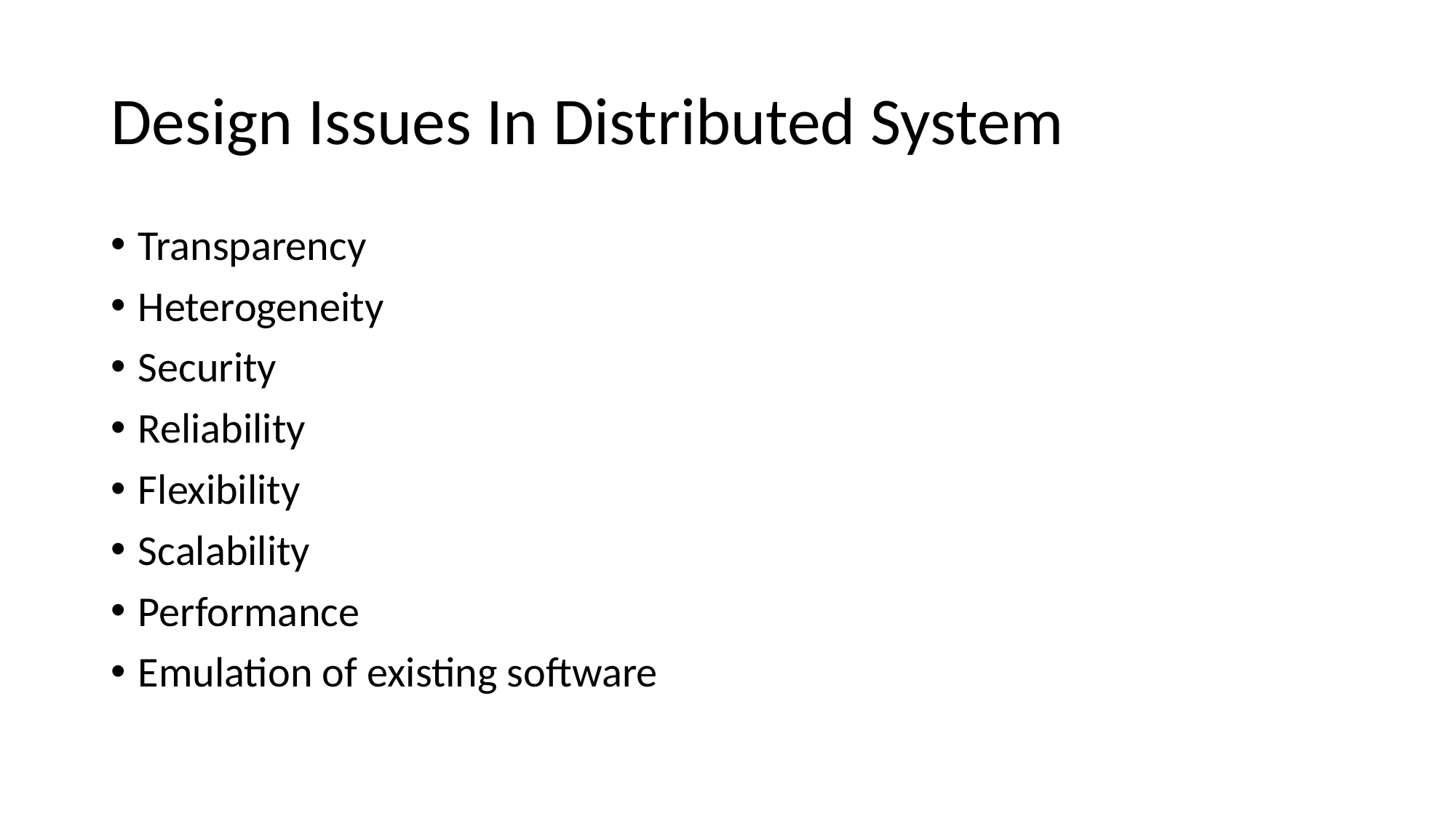

# Design Issues In Distributed System
Transparency
Heterogeneity
Security
Reliability
Flexibility
Scalability
Performance
Emulation of existing software